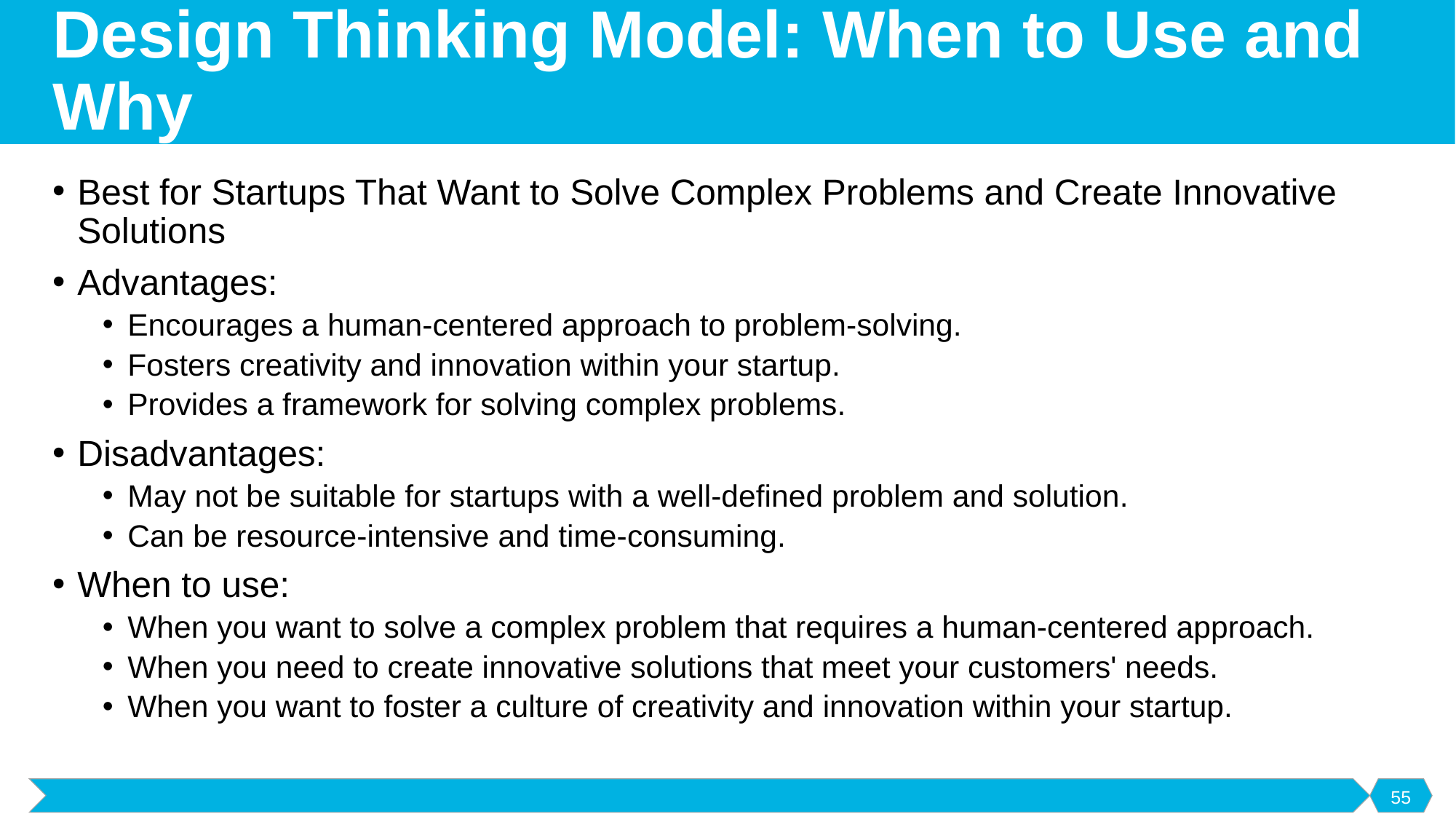

# Design Thinking Model: When to Use and Why
Best for Startups That Want to Solve Complex Problems and Create Innovative Solutions
Advantages:
Encourages a human-centered approach to problem-solving.
Fosters creativity and innovation within your startup.
Provides a framework for solving complex problems.
Disadvantages:
May not be suitable for startups with a well-defined problem and solution.
Can be resource-intensive and time-consuming.
When to use:
When you want to solve a complex problem that requires a human-centered approach.
When you need to create innovative solutions that meet your customers' needs.
When you want to foster a culture of creativity and innovation within your startup.
55